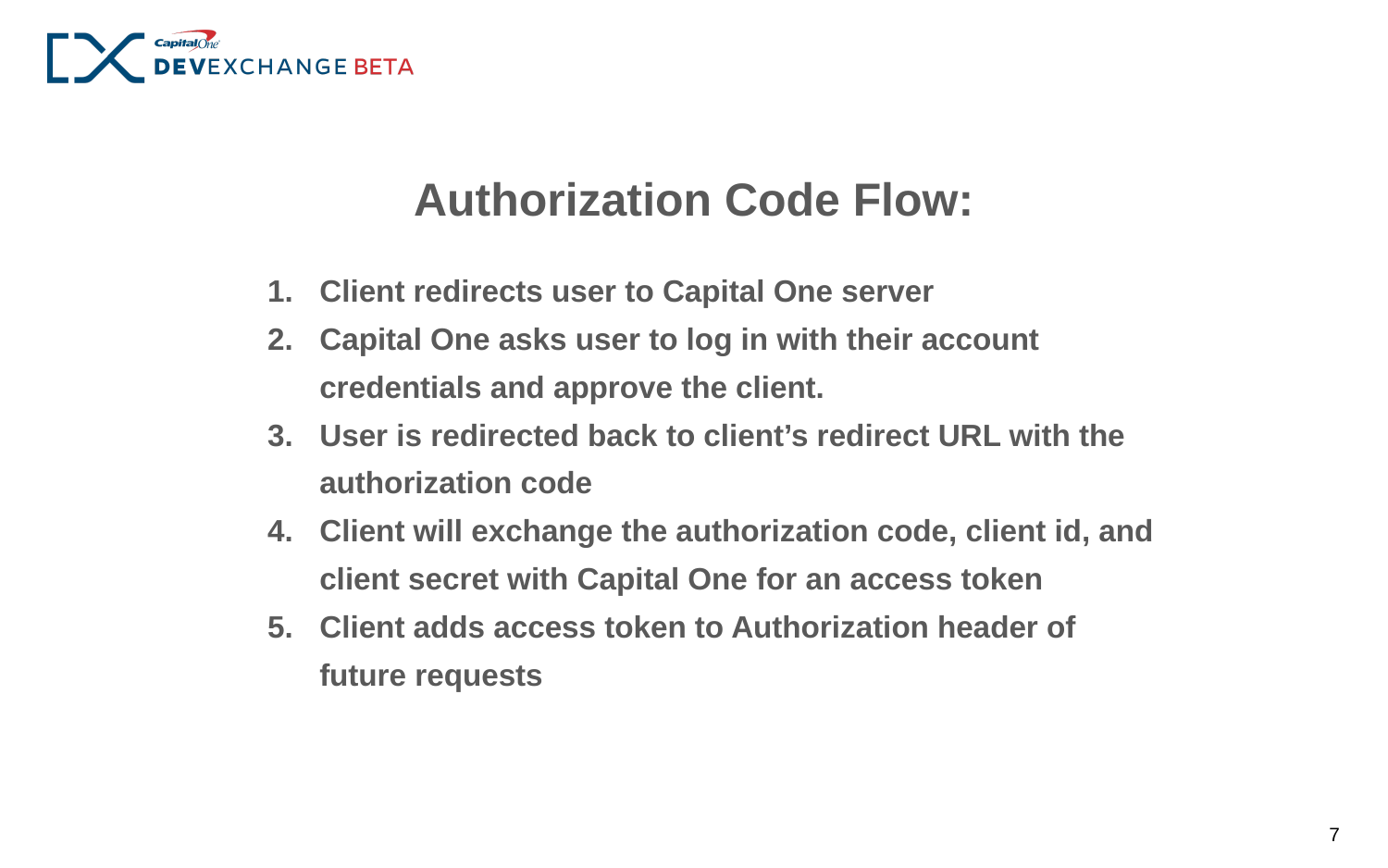

Authorization Code Flow:
Client redirects user to Capital One server
Capital One asks user to log in with their account credentials and approve the client.
User is redirected back to client’s redirect URL with the authorization code
Client will exchange the authorization code, client id, and client secret with Capital One for an access token
Client adds access token to Authorization header of future requests